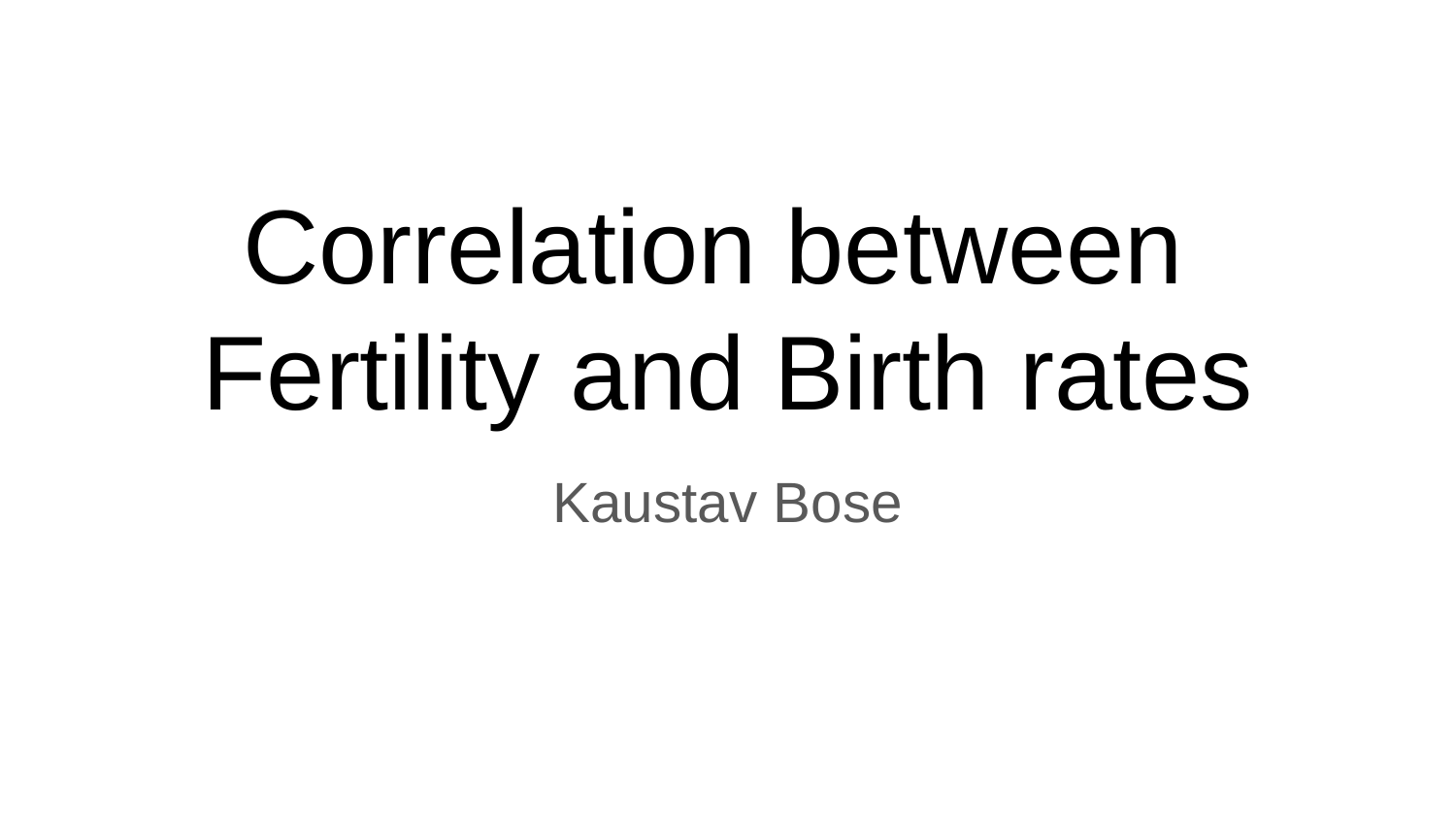

Correlation between
Fertility and Birth rates
Kaustav Bose